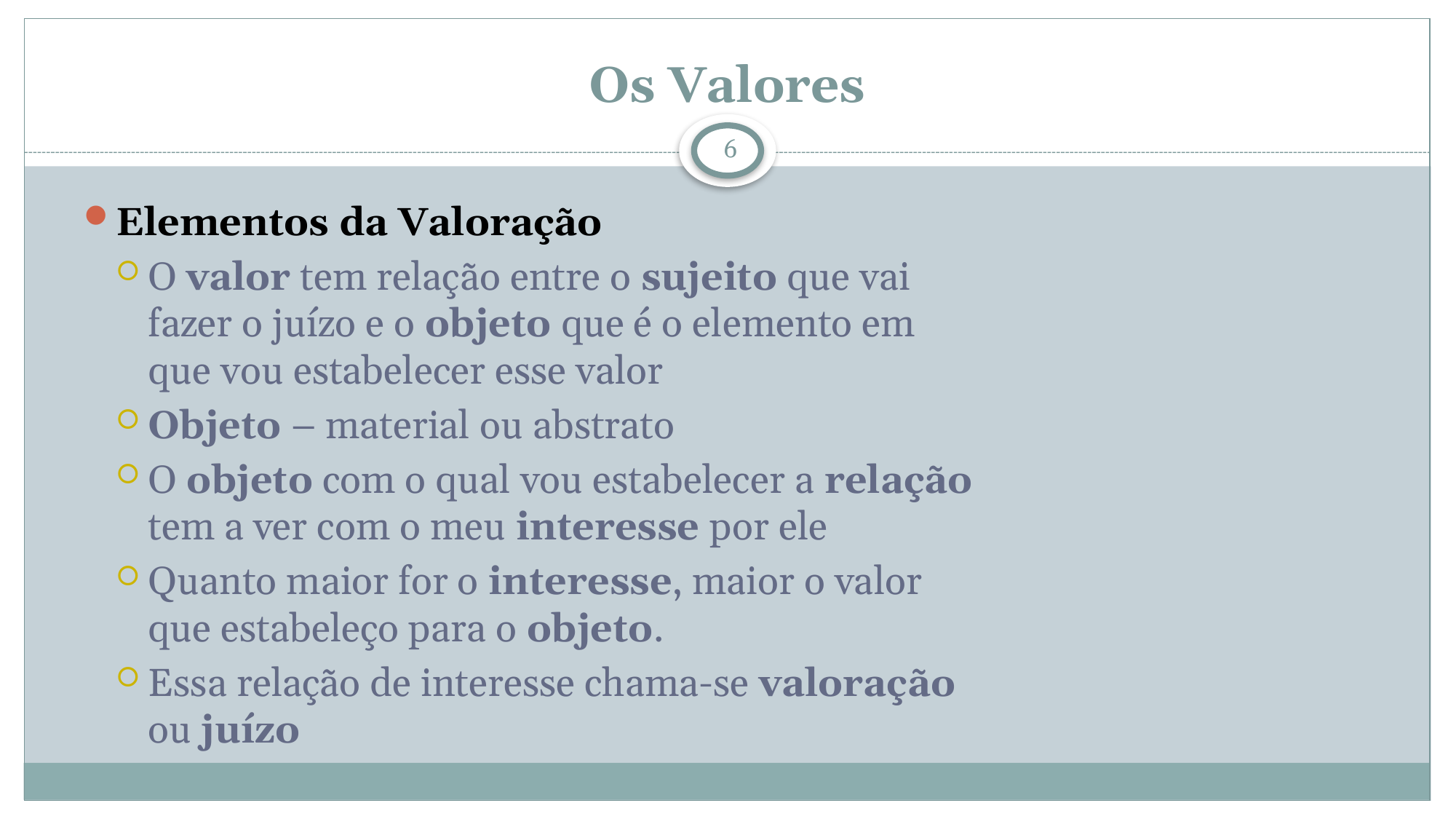

# Os Valores
6
Elementos da Valoração
O valor tem relação entre o sujeito que vai fazer o juízo e o objeto que é o elemento em que vou estabelecer esse valor
Objeto – material ou abstrato
O objeto com o qual vou estabelecer a relação tem a ver com o meu interesse por ele
Quanto maior for o interesse, maior o valor que estabeleço para o objeto.
Essa relação de interesse chama-se valoração ou juízo